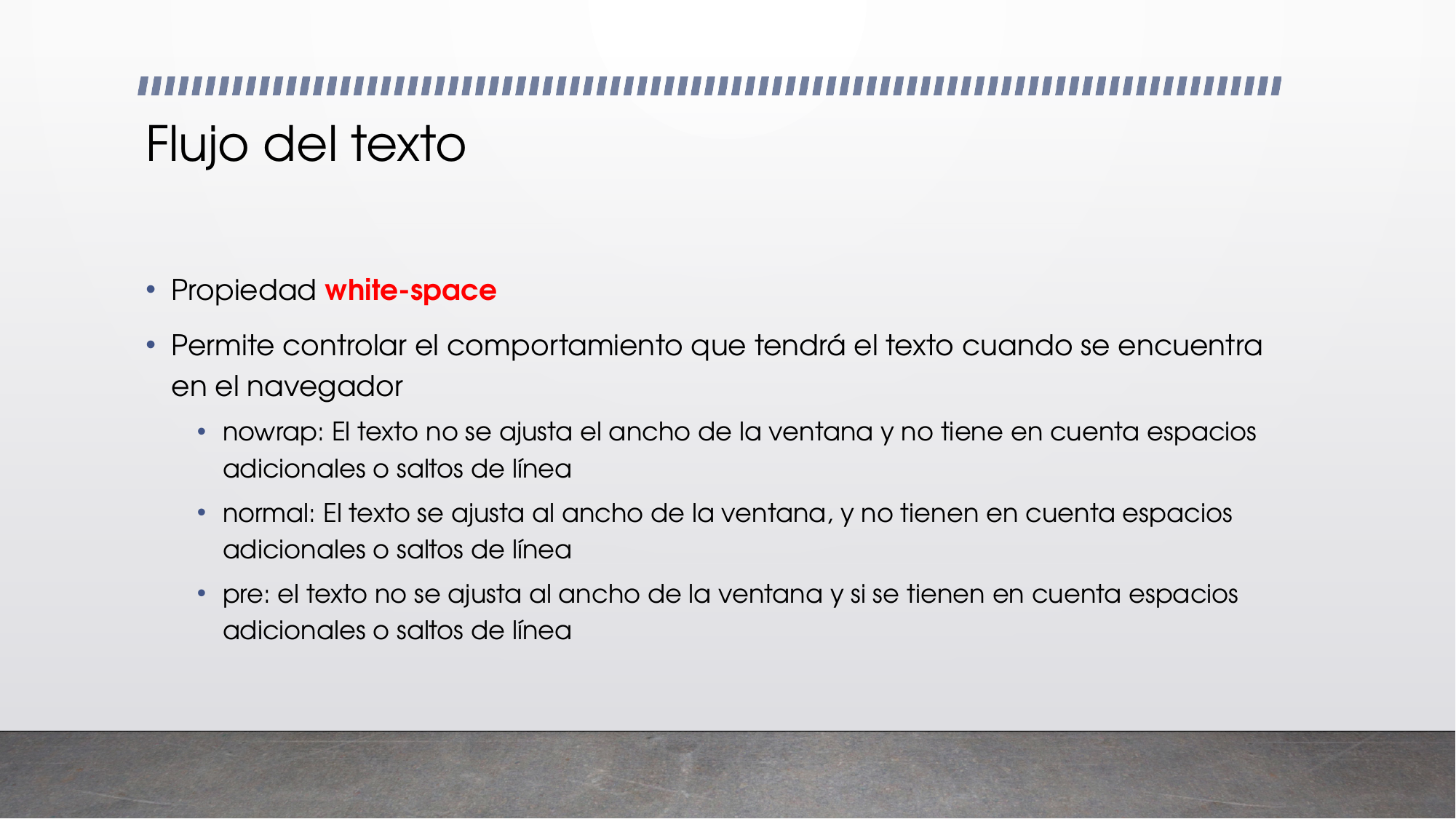

# Flujo del texto
Propiedad white-space
Permite controlar el comportamiento que tendrá el texto cuando se encuentra en el navegador
nowrap: El texto no se ajusta el ancho de la ventana y no tiene en cuenta espacios adicionales o saltos de línea
normal: El texto se ajusta al ancho de la ventana, y no tienen en cuenta espacios adicionales o saltos de línea
pre: el texto no se ajusta al ancho de la ventana y si se tienen en cuenta espacios adicionales o saltos de línea